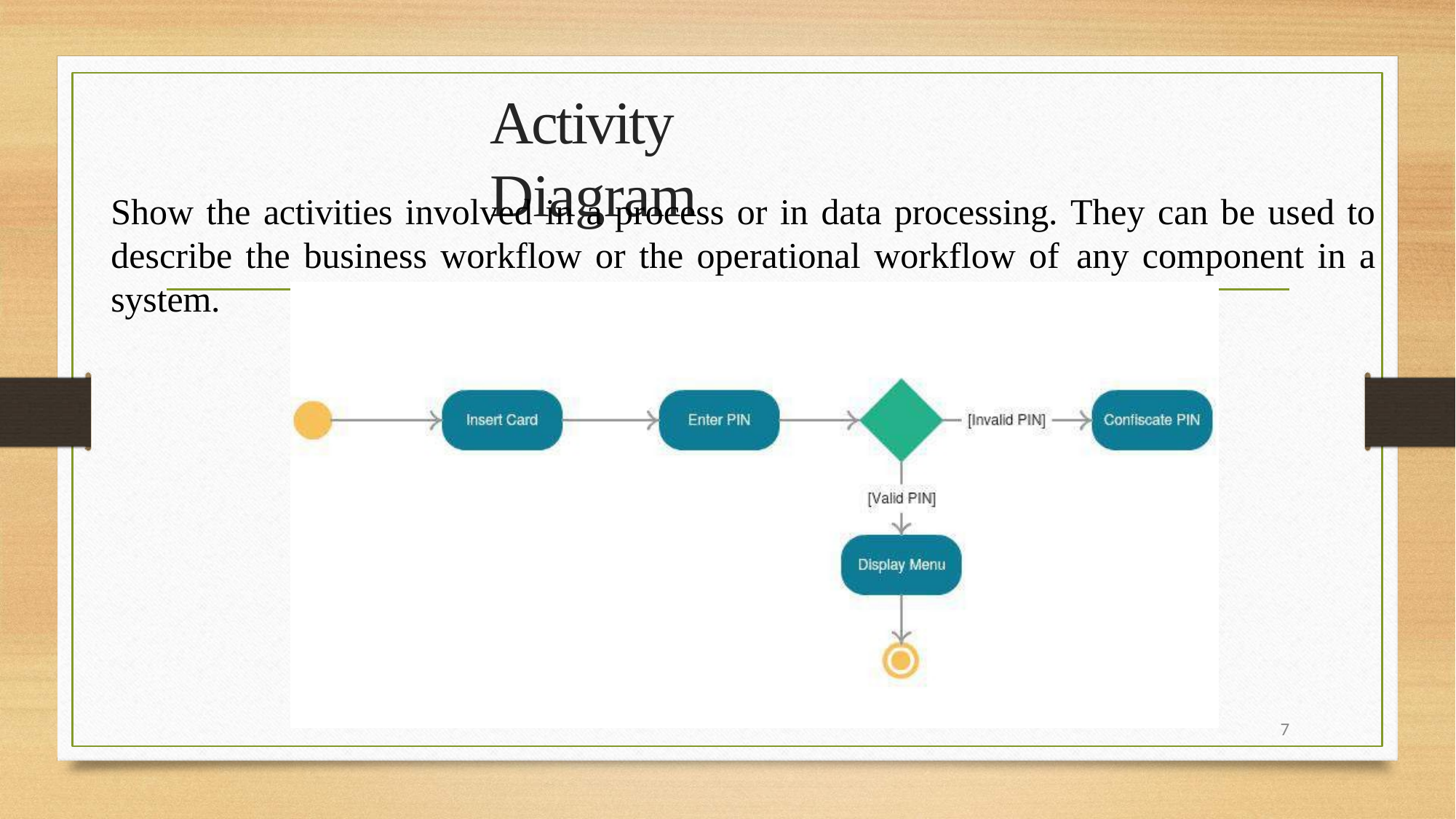

# Activity Diagram
Show the activities involved in a process or in data processing. They can be used to describe the business workflow or the operational workflow of any component in a system.
7